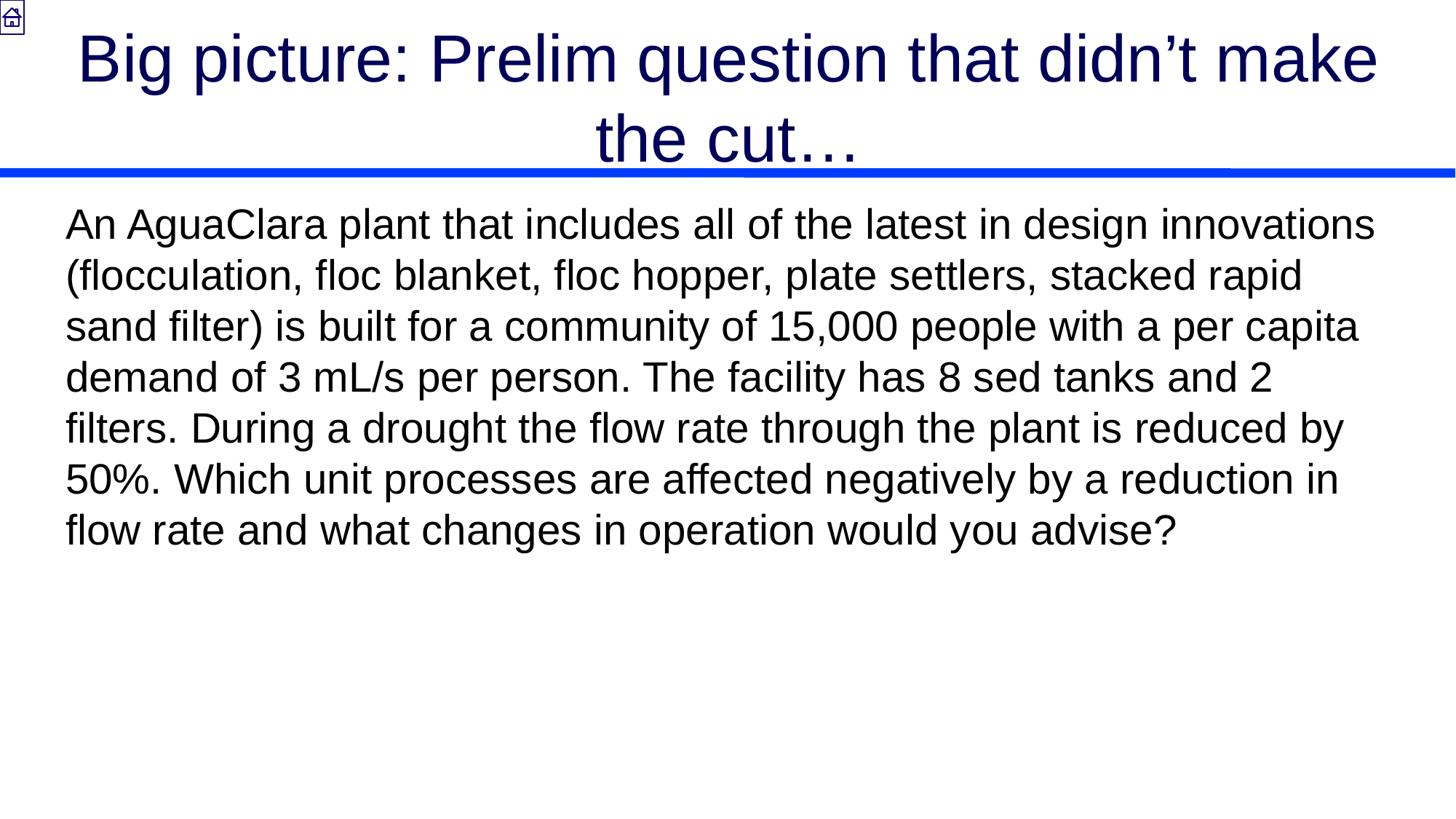

# Big picture: Prelim question that didn’t make the cut…
An AguaClara plant that includes all of the latest in design innovations (flocculation, floc blanket, floc hopper, plate settlers, stacked rapid sand filter) is built for a community of 15,000 people with a per capita demand of 3 mL/s per person. The facility has 8 sed tanks and 2 filters. During a drought the flow rate through the plant is reduced by 50%. Which unit processes are affected negatively by a reduction in flow rate and what changes in operation would you advise?